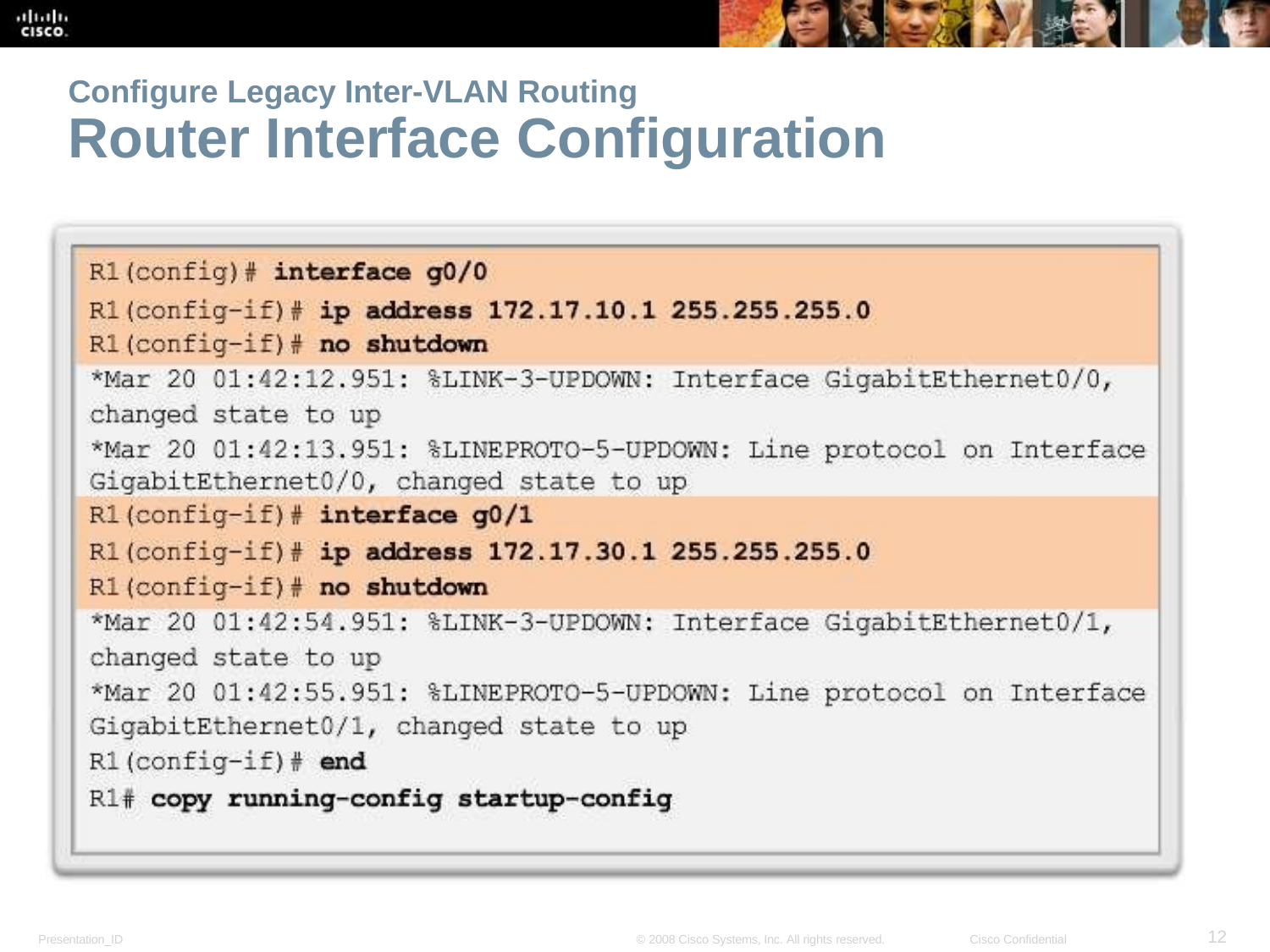

Configure Legacy Inter-VLAN Routing
# Router Interface Configuration

12
Presentation_ID
© 2008 Cisco Systems, Inc. All rights reserved.
Cisco Confidential